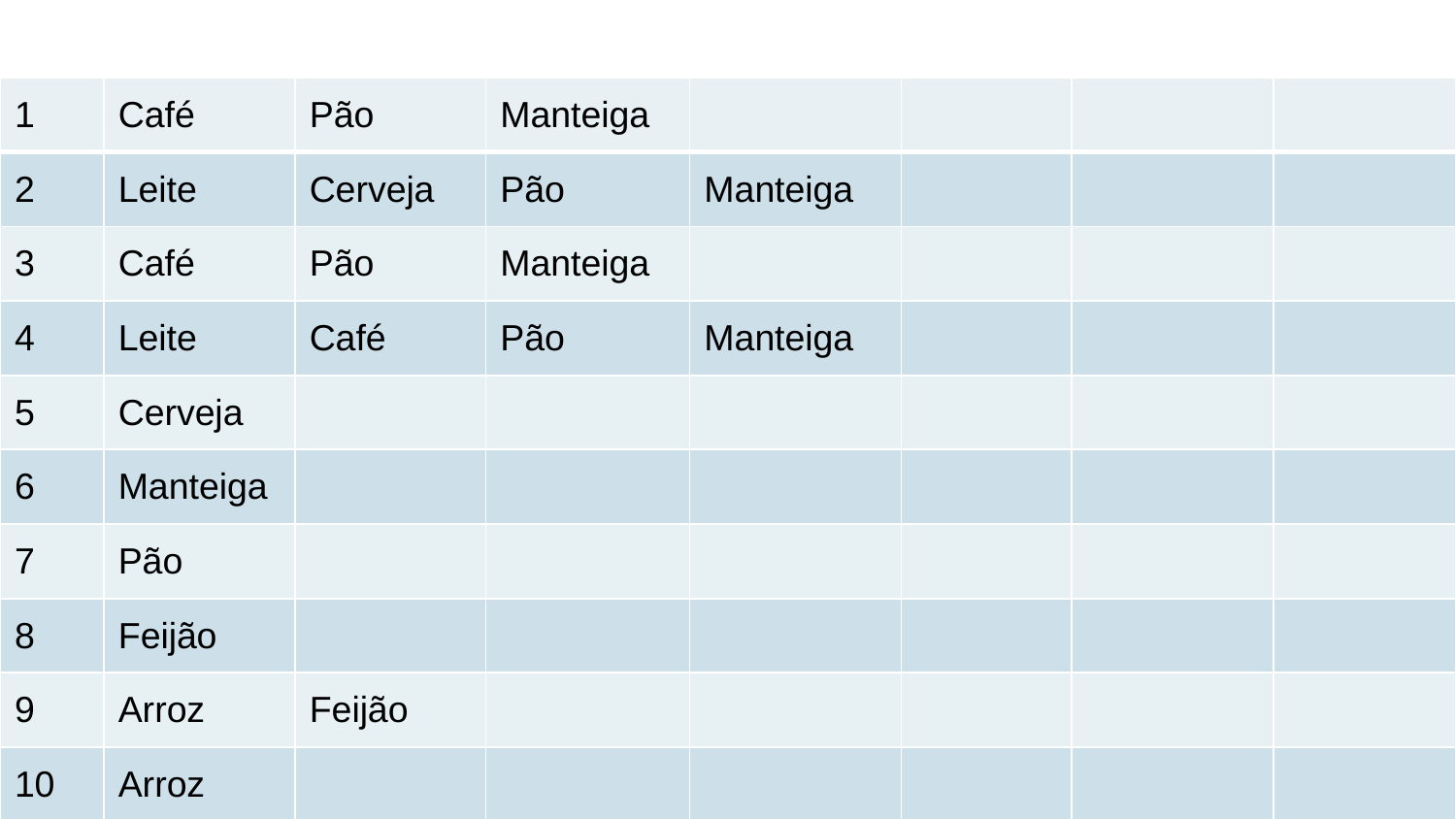

| 1 | Café | Pão | Manteiga |  |  |  |  |
| --- | --- | --- | --- | --- | --- | --- | --- |
| 2 | Leite | Cerveja | Pão | Manteiga |  |  |  |
| 3 | Café | Pão | Manteiga |  |  |  |  |
| 4 | Leite | Café | Pão | Manteiga |  |  |  |
| 5 | Cerveja |  |  |  |  |  |  |
| 6 | Manteiga |  |  |  |  |  |  |
| 7 | Pão |  |  |  |  |  |  |
| 8 | Feijão |  |  |  |  |  |  |
| 9 | Arroz | Feijão |  |  |  |  |  |
| 10 | Arroz |  |  |  |  |  |  |